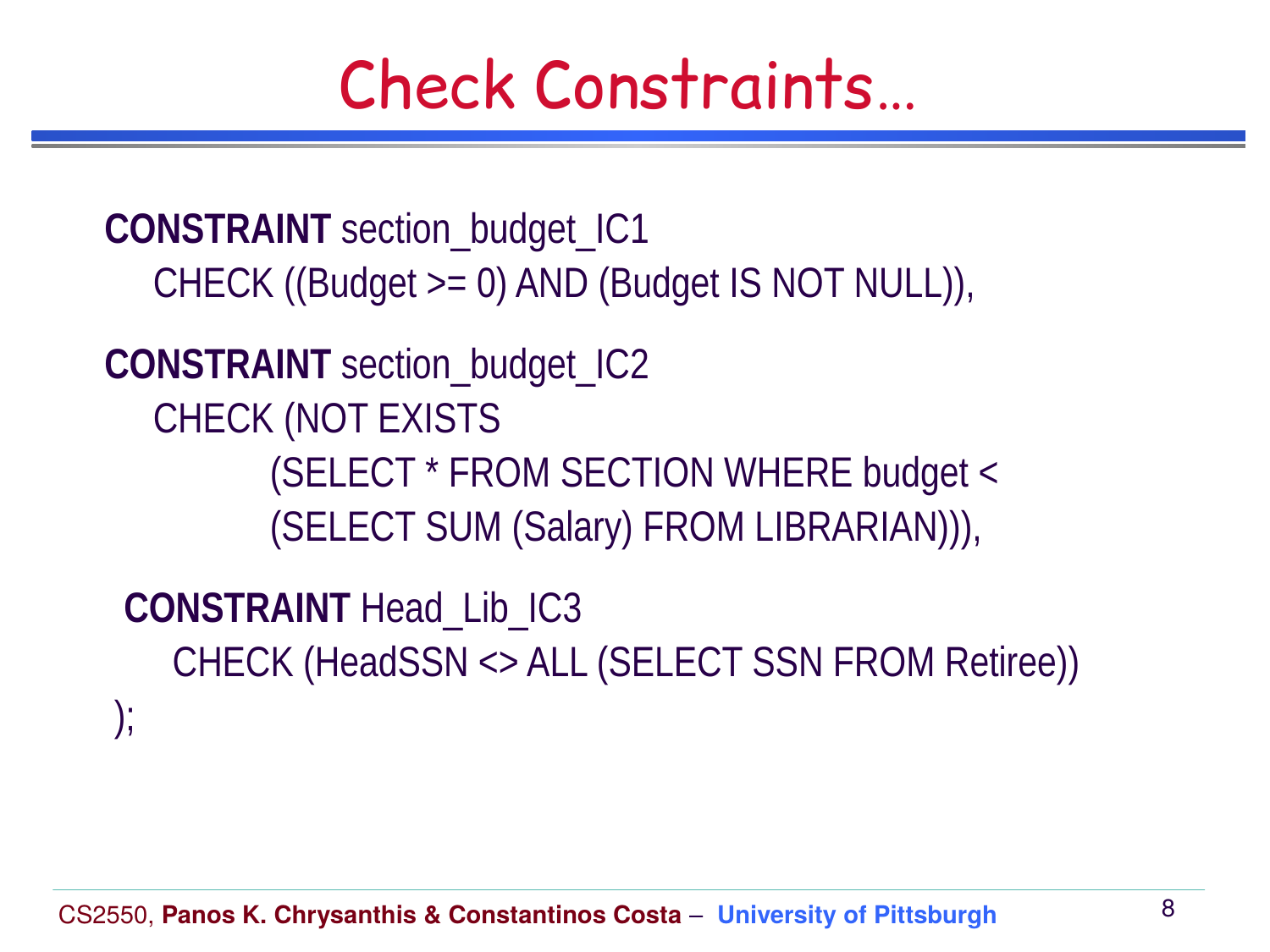

# Check Constraints…
    CONSTRAINT section_budget_IC1
         CHECK ((Budget >= 0) AND (Budget IS NOT NULL)),

    CONSTRAINT section_budget_IC2
         CHECK (NOT EXISTS
                     (SELECT * FROM SECTION WHERE budget <
                     (SELECT SUM (Salary) FROM LIBRARIAN))),

      CONSTRAINT Head_Lib_IC3
           CHECK (HeadSSN <> ALL (SELECT SSN FROM Retiree))
     );